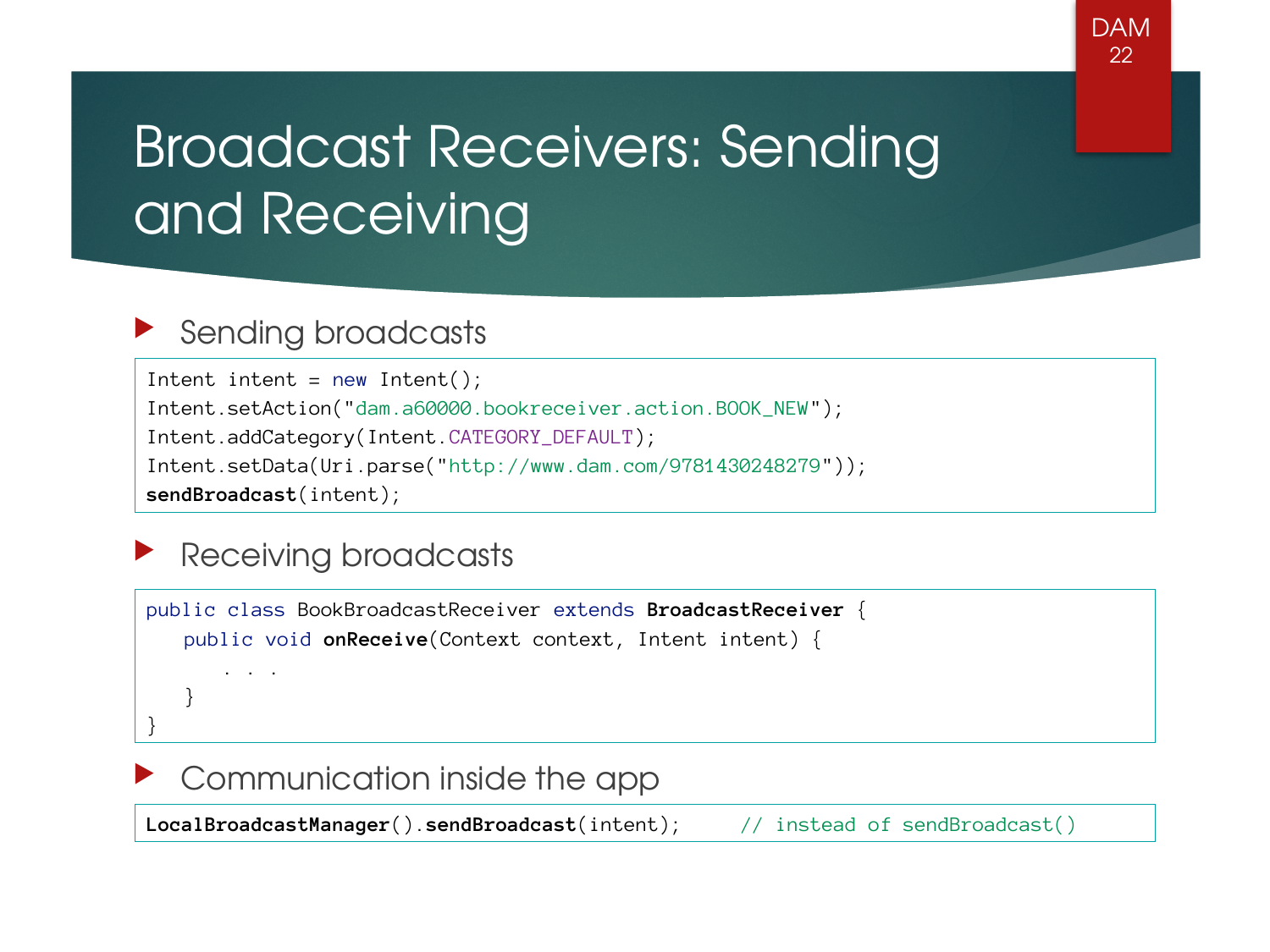

DAM
22
# Broadcast Receivers: Sending and Receiving
Sending broadcasts

Receiving broadcasts

Communication inside the app

Intent intent = new Intent();
Intent.setAction("dam.a60000.bookreceiver.action.BOOK_NEW");
Intent.addCategory(Intent.CATEGORY_DEFAULT);
Intent.setData(Uri.parse("http://www.dam.com/9781430248279"));
sendBroadcast(intent);
public class BookBroadcastReceiver extends BroadcastReceiver {
	public void onReceive(Context context, Intent intent) {
		. . .
	}
}
LocalBroadcastManager().sendBroadcast(intent);     // instead of sendBroadcast()